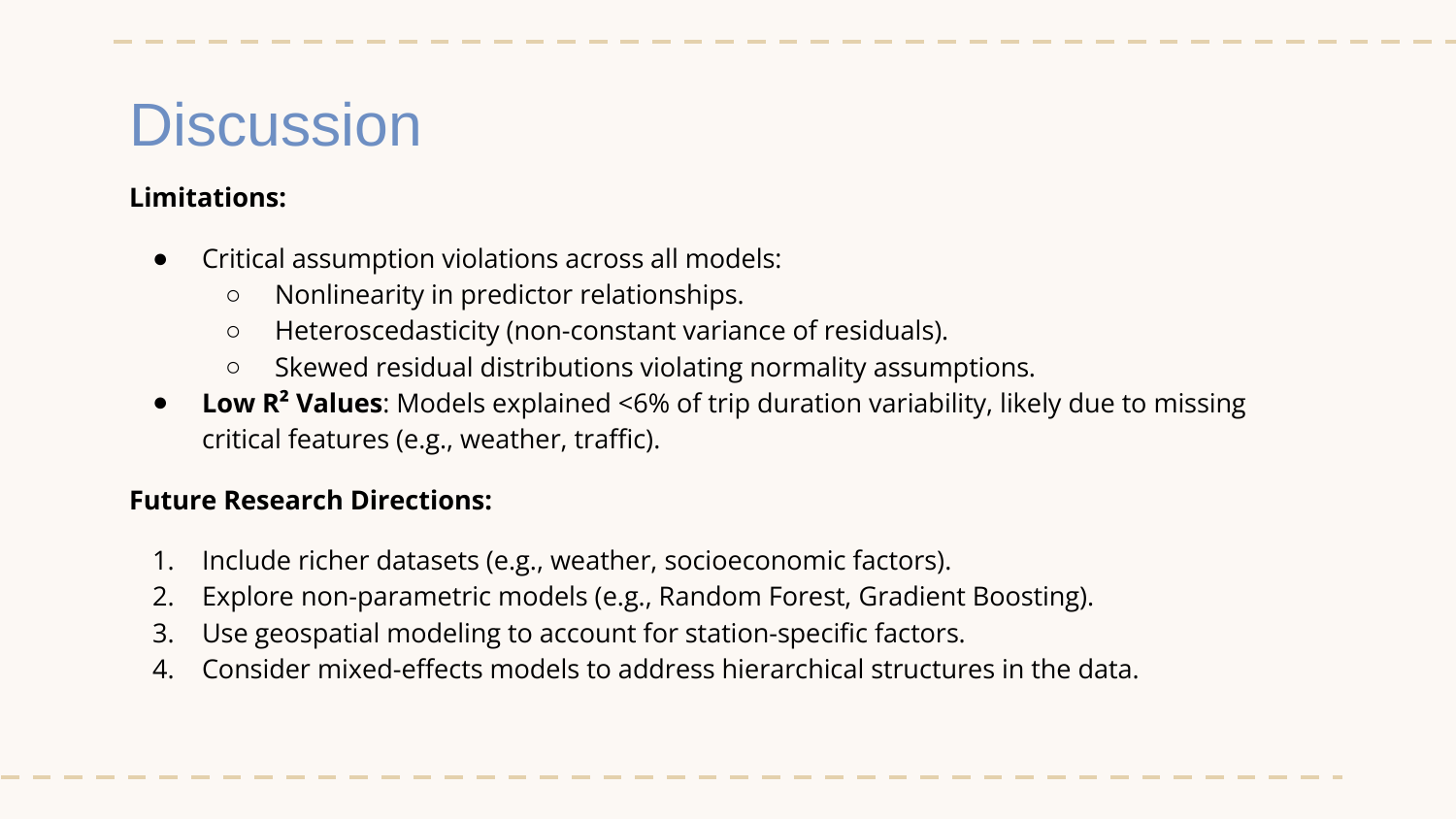

# Discussion
Limitations:
Critical assumption violations across all models:
Nonlinearity in predictor relationships.
Heteroscedasticity (non-constant variance of residuals).
Skewed residual distributions violating normality assumptions.
Low R² Values: Models explained <6% of trip duration variability, likely due to missing critical features (e.g., weather, traffic).
Future Research Directions:
Include richer datasets (e.g., weather, socioeconomic factors).
Explore non-parametric models (e.g., Random Forest, Gradient Boosting).
Use geospatial modeling to account for station-specific factors.
Consider mixed-effects models to address hierarchical structures in the data.